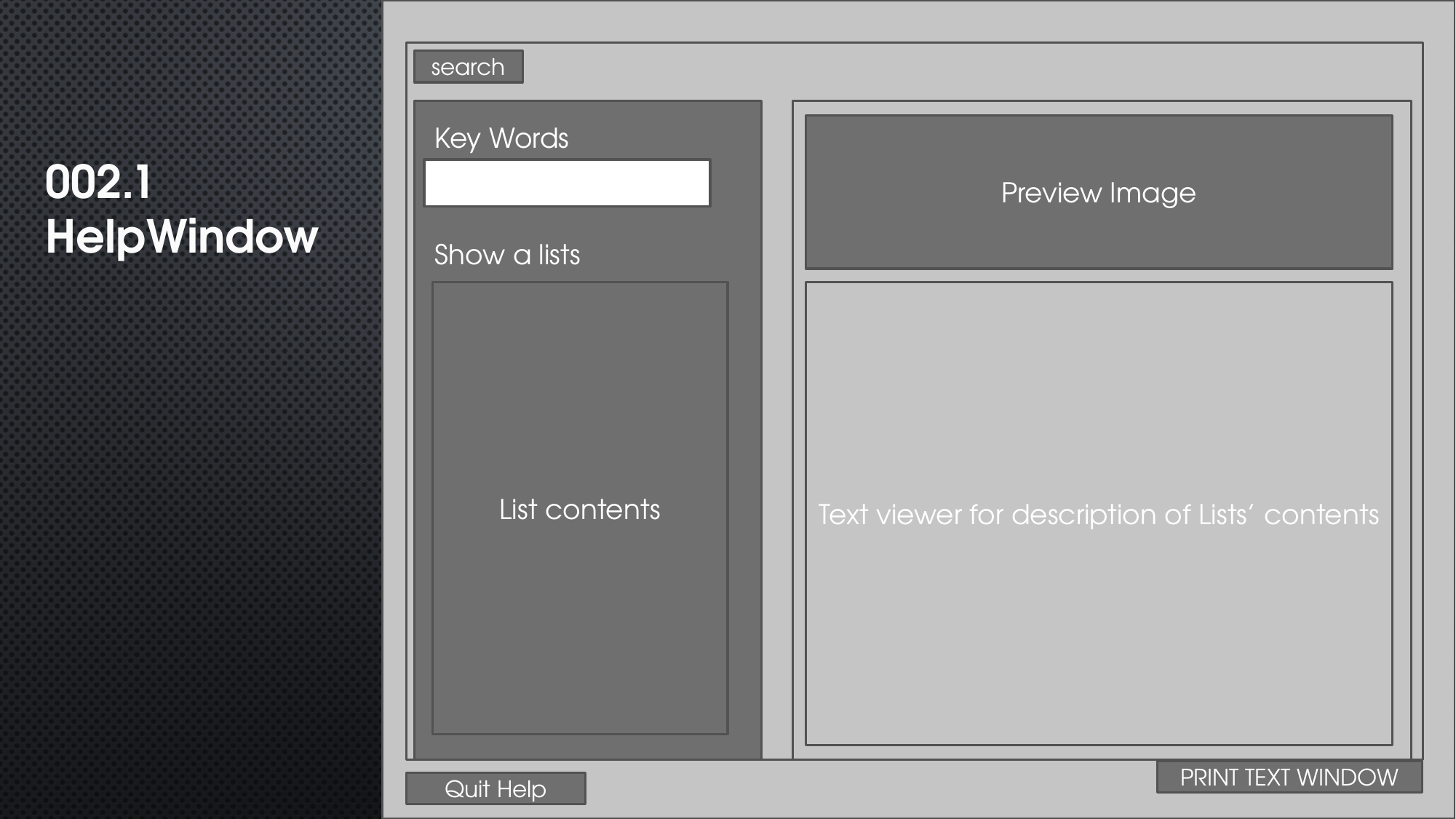

search

Key Words
Preview Image
002.1
HelpWindow

Show a lists
List contents
Text viewer for description of Lists’ contents
PRINT TEXT WINDOW
Quit Help